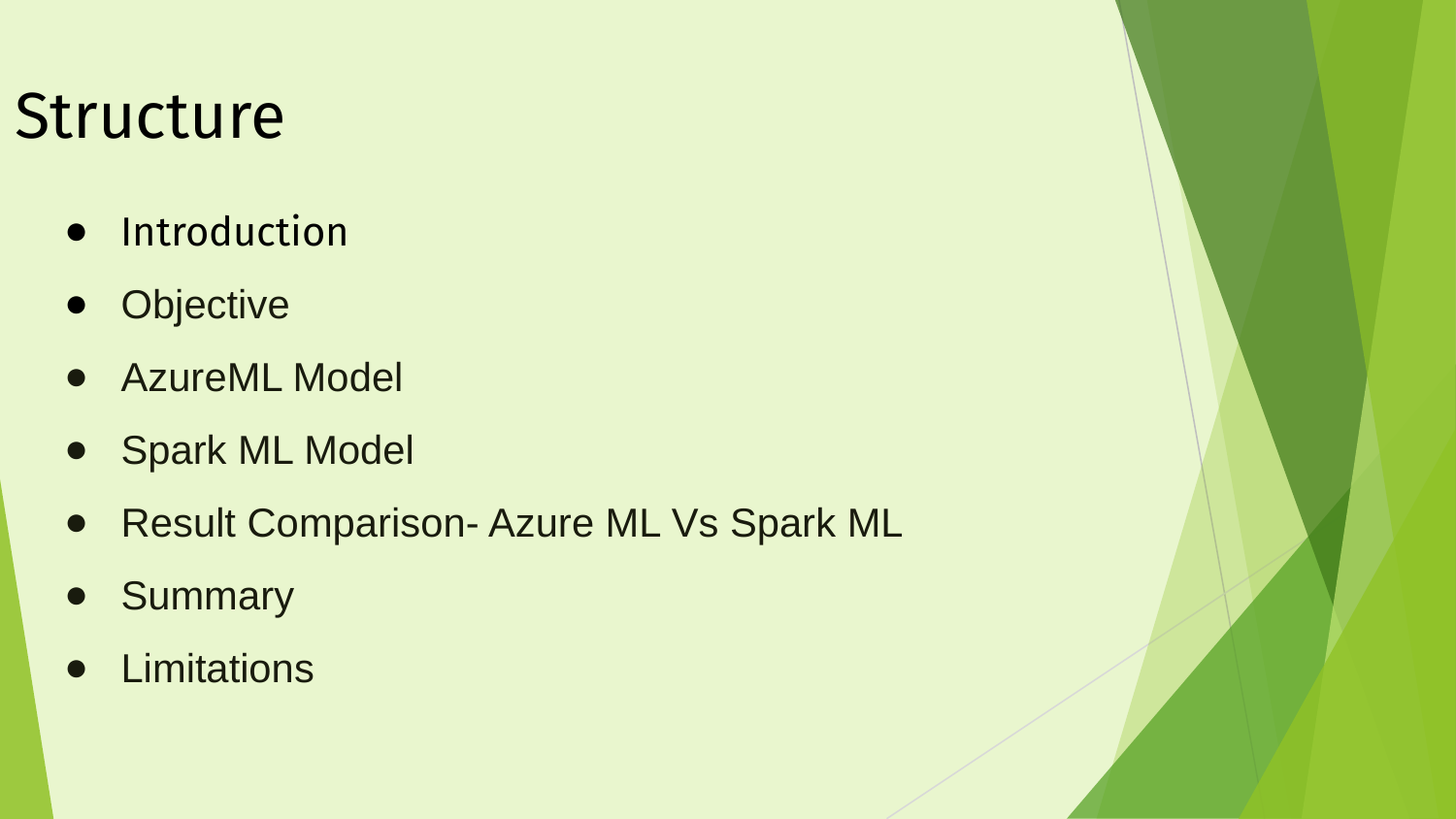

# Structure
Introduction
Objective
AzureML Model
Spark ML Model
Result Comparison- Azure ML Vs Spark ML
Summary
Limitations